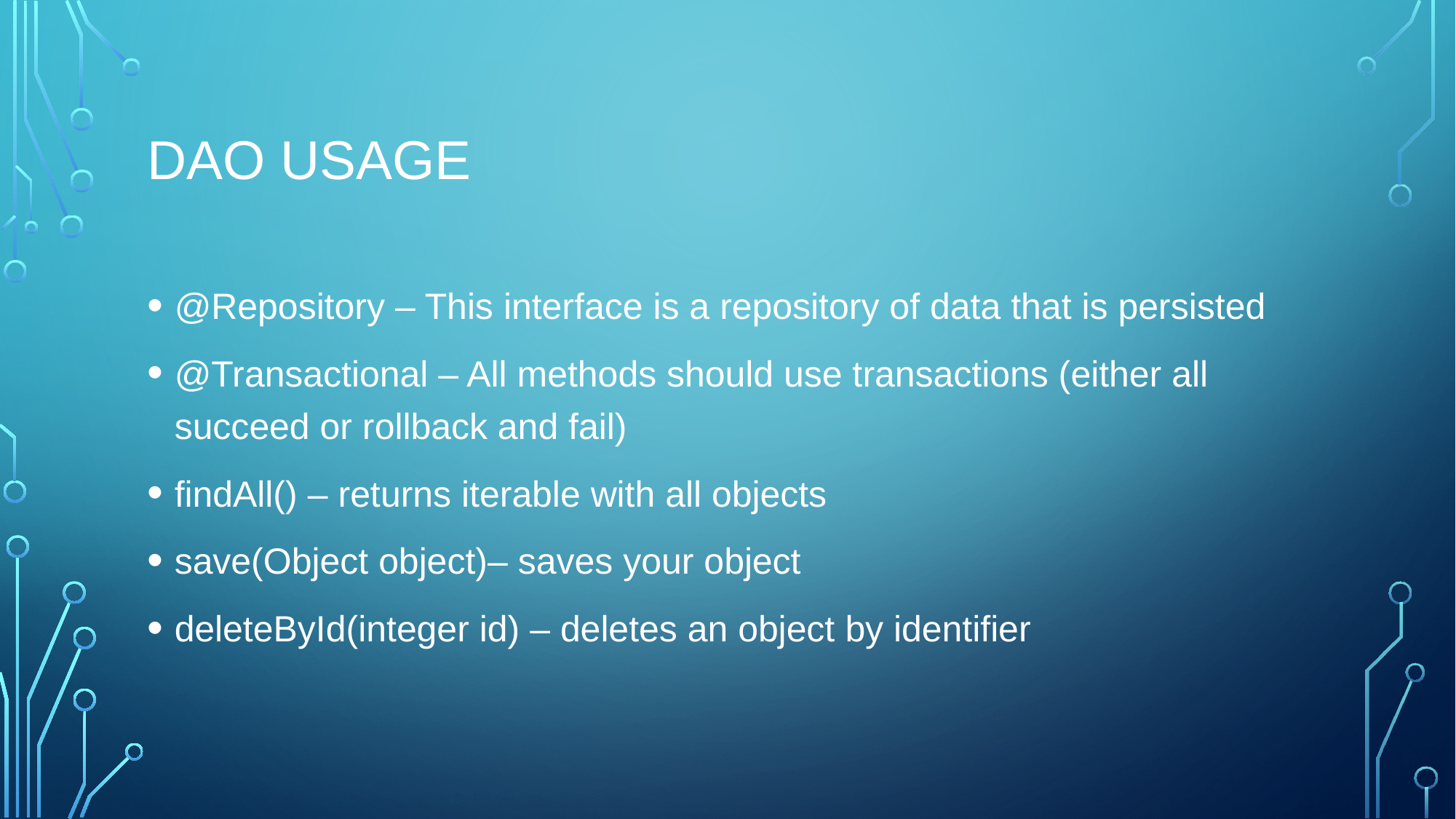

# Dao usage
@Repository – This interface is a repository of data that is persisted
@Transactional – All methods should use transactions (either all succeed or rollback and fail)
findAll() – returns iterable with all objects
save(Object object)– saves your object
deleteById(integer id) – deletes an object by identifier